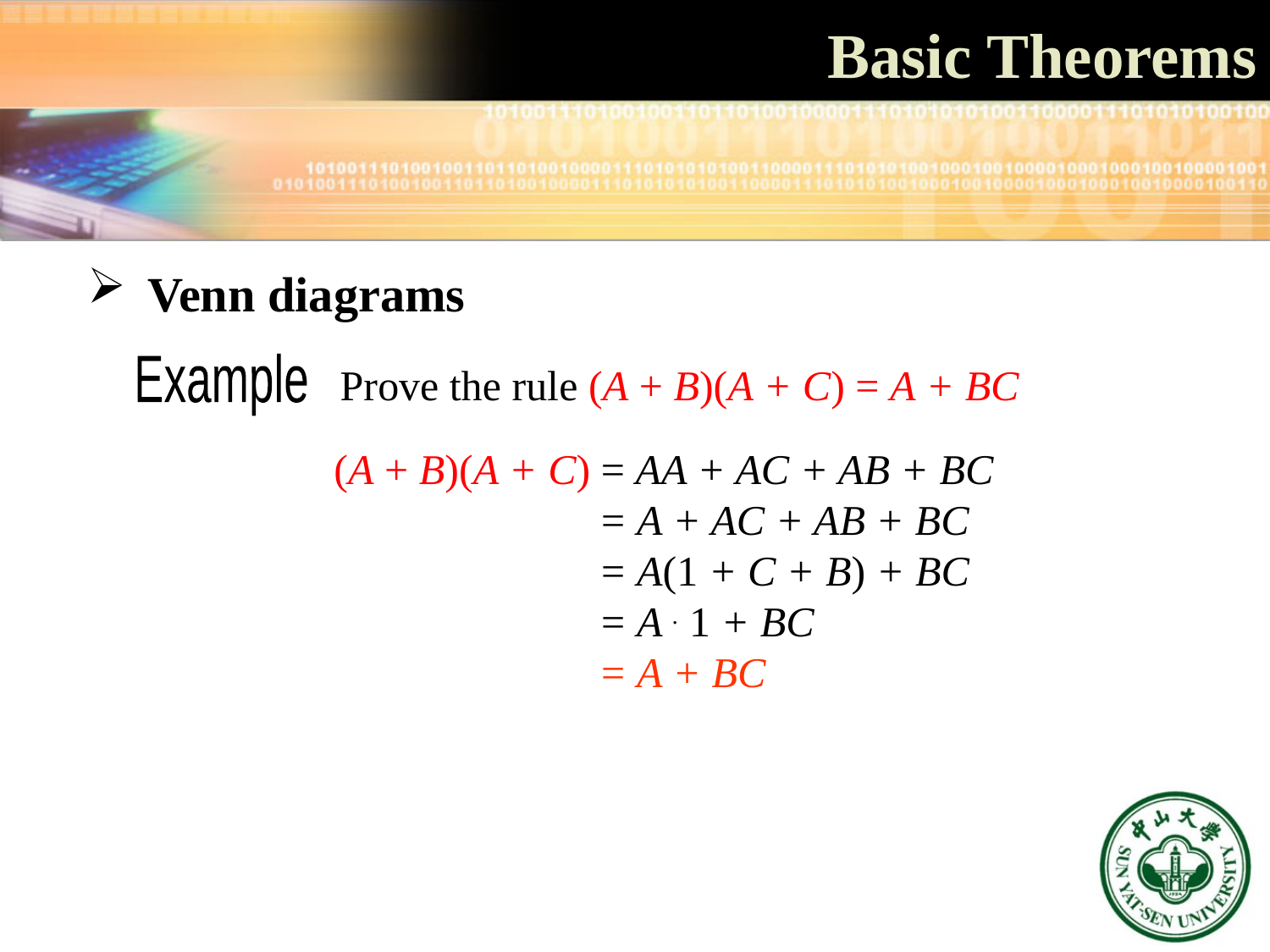

# Basic Theorems
 Venn diagrams
Prove the rule (A + B)(A + C) = A + BC
Example
(A + B)(A + C) = AA + AC + AB + BC
		 = A + AC + AB + BC
		 = A(1 + C + B) + BC
		 = A . 1 + BC
		 = A + BC